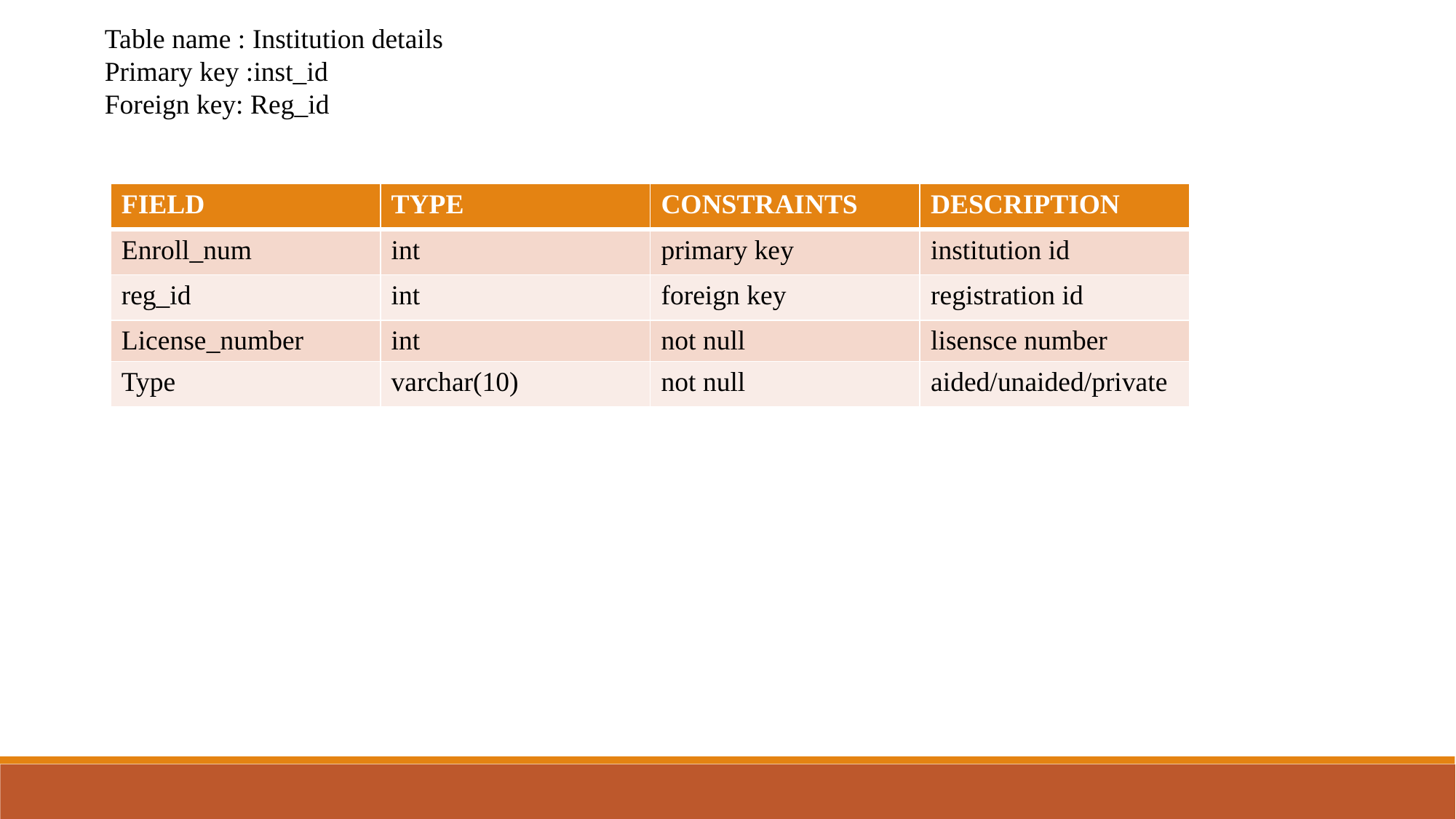

Table name : Institution details
Primary key :inst_id
Foreign key: Reg_id
| FIELD | TYPE | CONSTRAINTS | DESCRIPTION |
| --- | --- | --- | --- |
| Enroll\_num | int | primary key | institution id |
| reg\_id | int | foreign key | registration id |
| License\_number | int | not null | lisensce number |
| Type | varchar(10) | not null | aided/unaided/private |